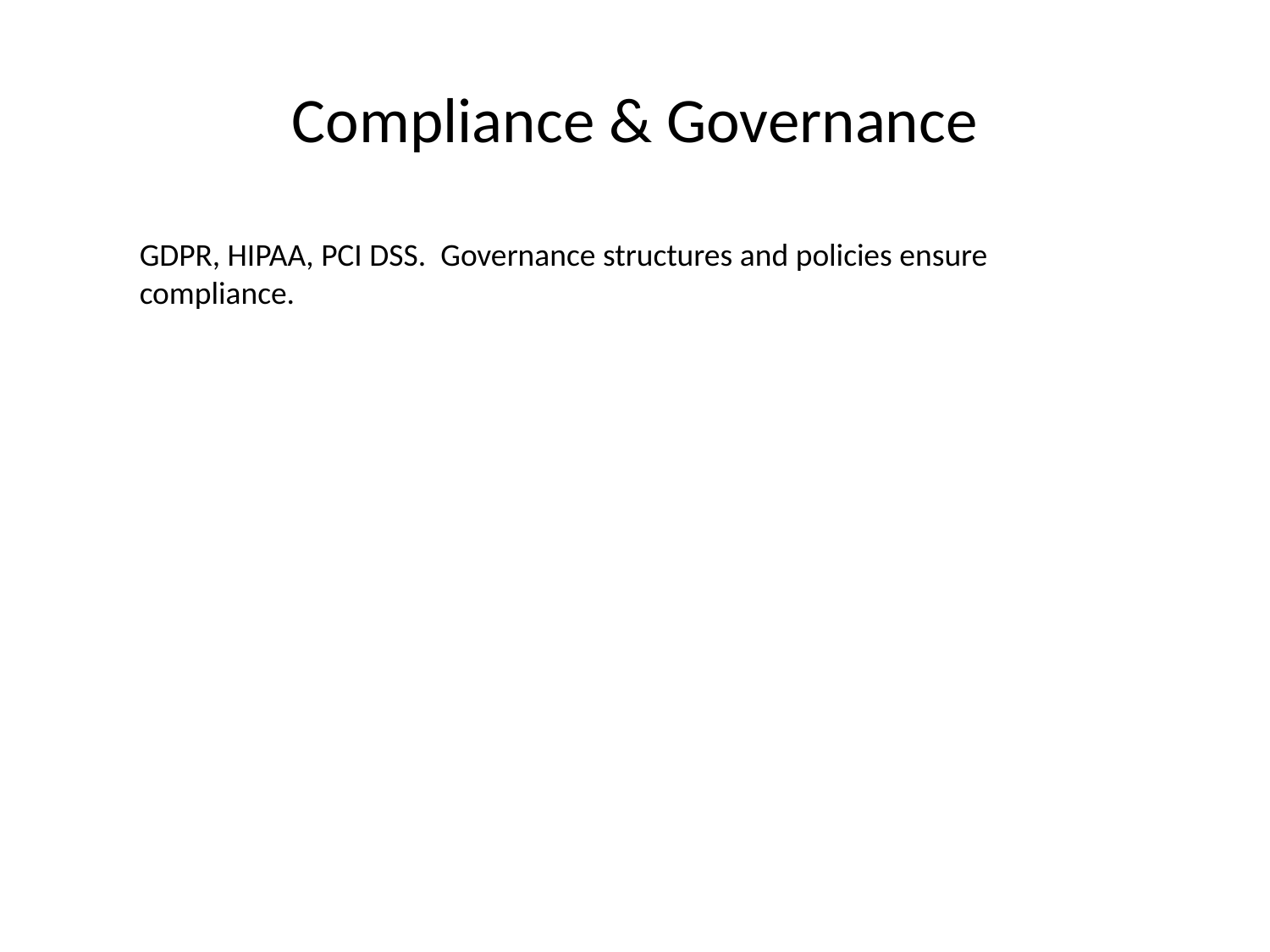

# Compliance & Governance

GDPR, HIPAA, PCI DSS.  Governance structures and policies ensure compliance.